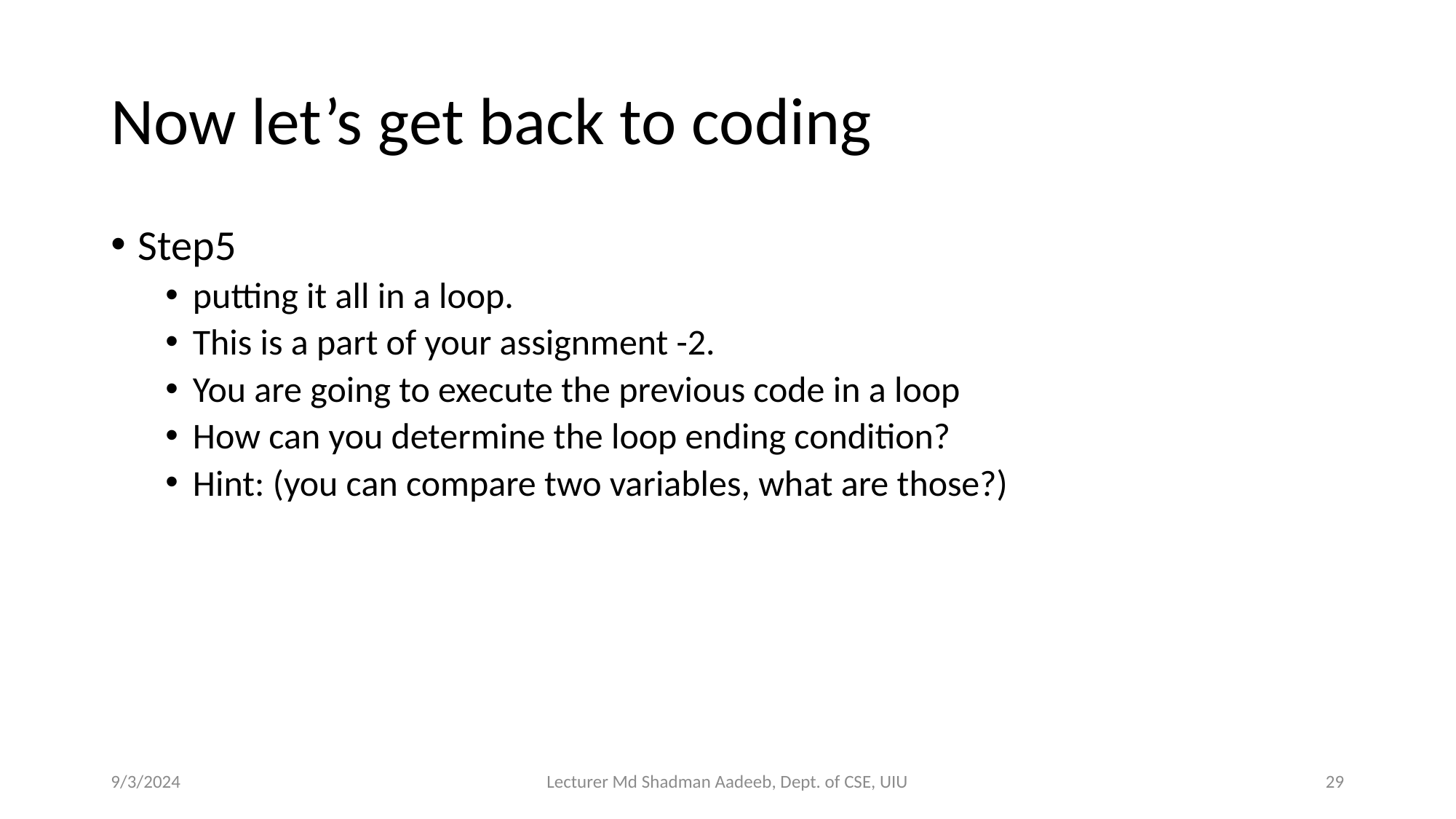

# Now let’s get back to coding
Step5
putting it all in a loop.
This is a part of your assignment -2.
You are going to execute the previous code in a loop
How can you determine the loop ending condition?
Hint: (you can compare two variables, what are those?)
9/3/2024
Lecturer Md Shadman Aadeeb, Dept. of CSE, UIU
29